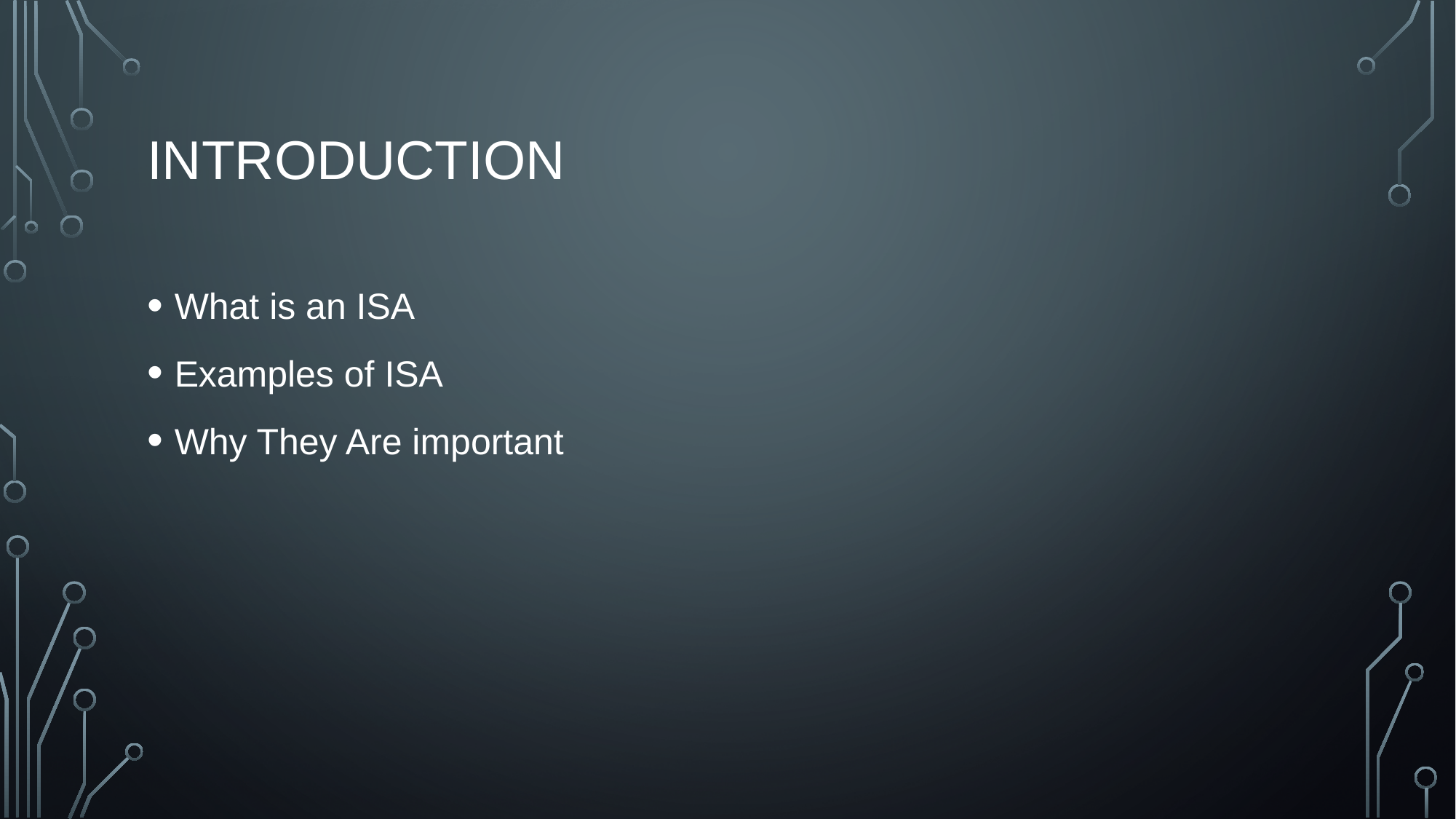

# Introduction
What is an ISA
Examples of ISA
Why They Are important